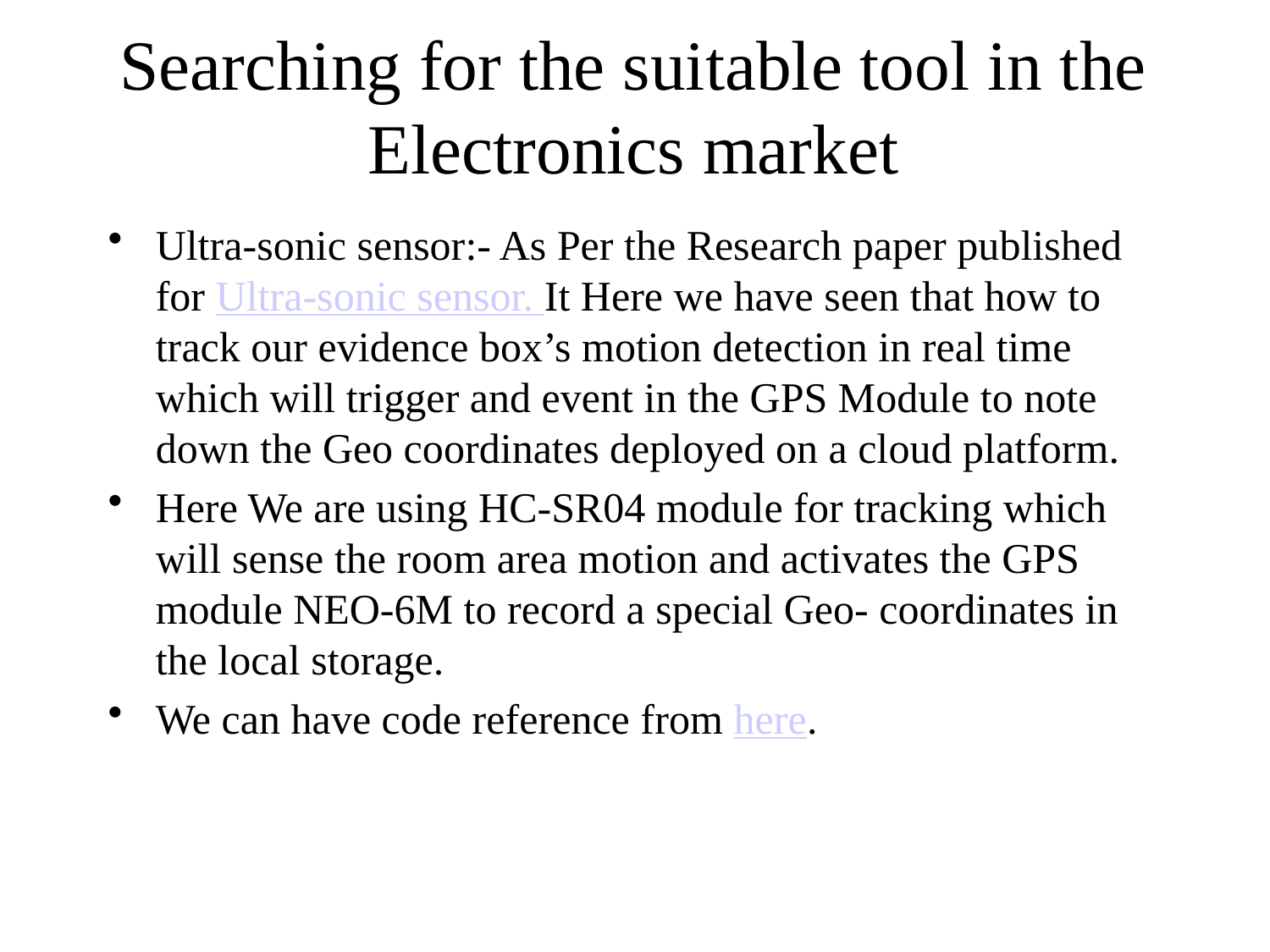

# Searching for the suitable tool in the Electronics market
Ultra-sonic sensor:- As Per the Research paper published for Ultra-sonic sensor. It Here we have seen that how to track our evidence box’s motion detection in real time which will trigger and event in the GPS Module to note down the Geo coordinates deployed on a cloud platform.
Here We are using HC-SR04 module for tracking which will sense the room area motion and activates the GPS module NEO-6M to record a special Geo- coordinates in the local storage.
We can have code reference from here.
20